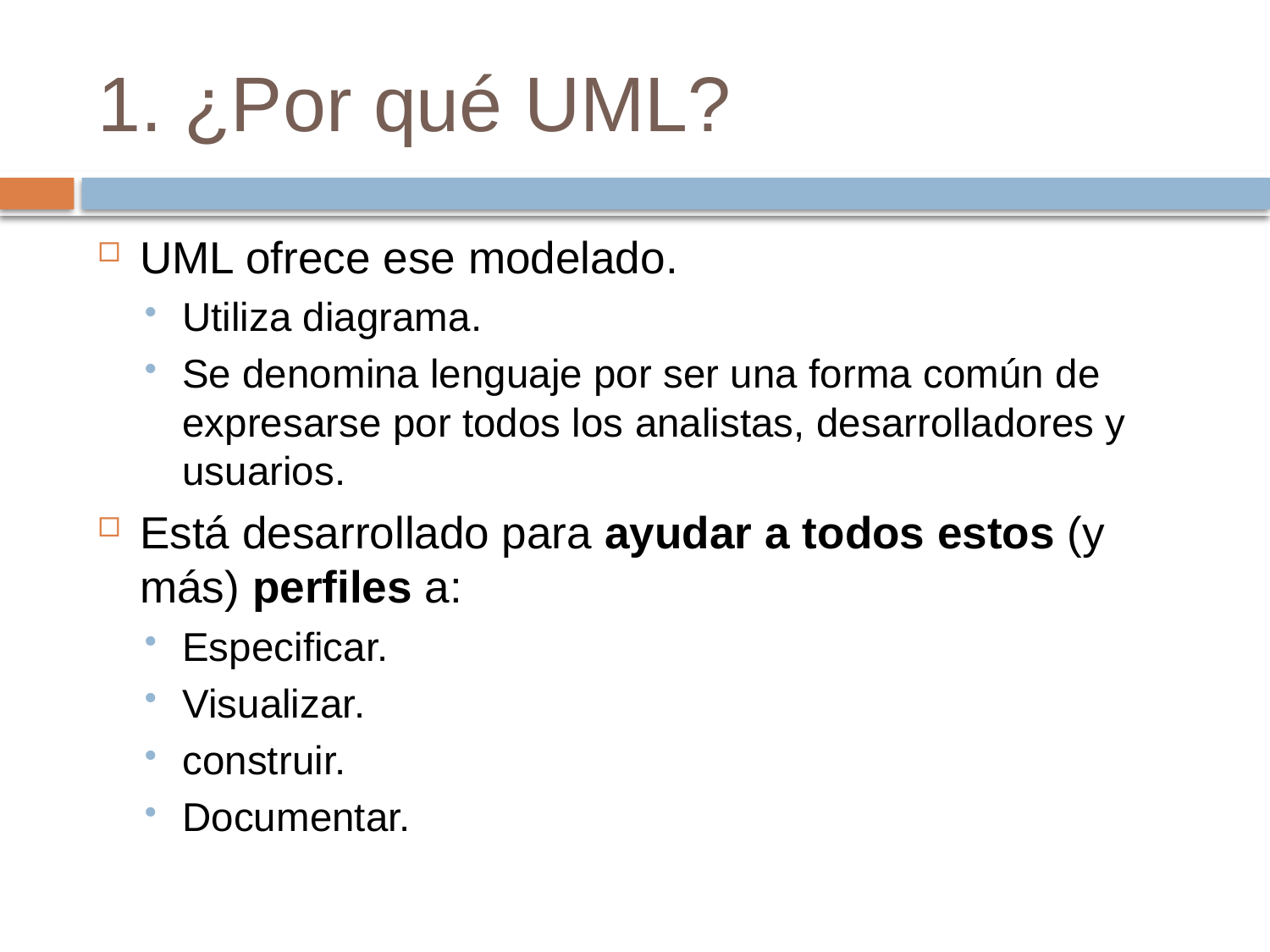

# 1. ¿Por qué UML?
UML ofrece ese modelado.
Utiliza diagrama.
Se denomina lenguaje por ser una forma común de expresarse por todos los analistas, desarrolladores y usuarios.
Está desarrollado para ayudar a todos estos (y más) perfiles a:
Especificar.
Visualizar.
construir.
Documentar.